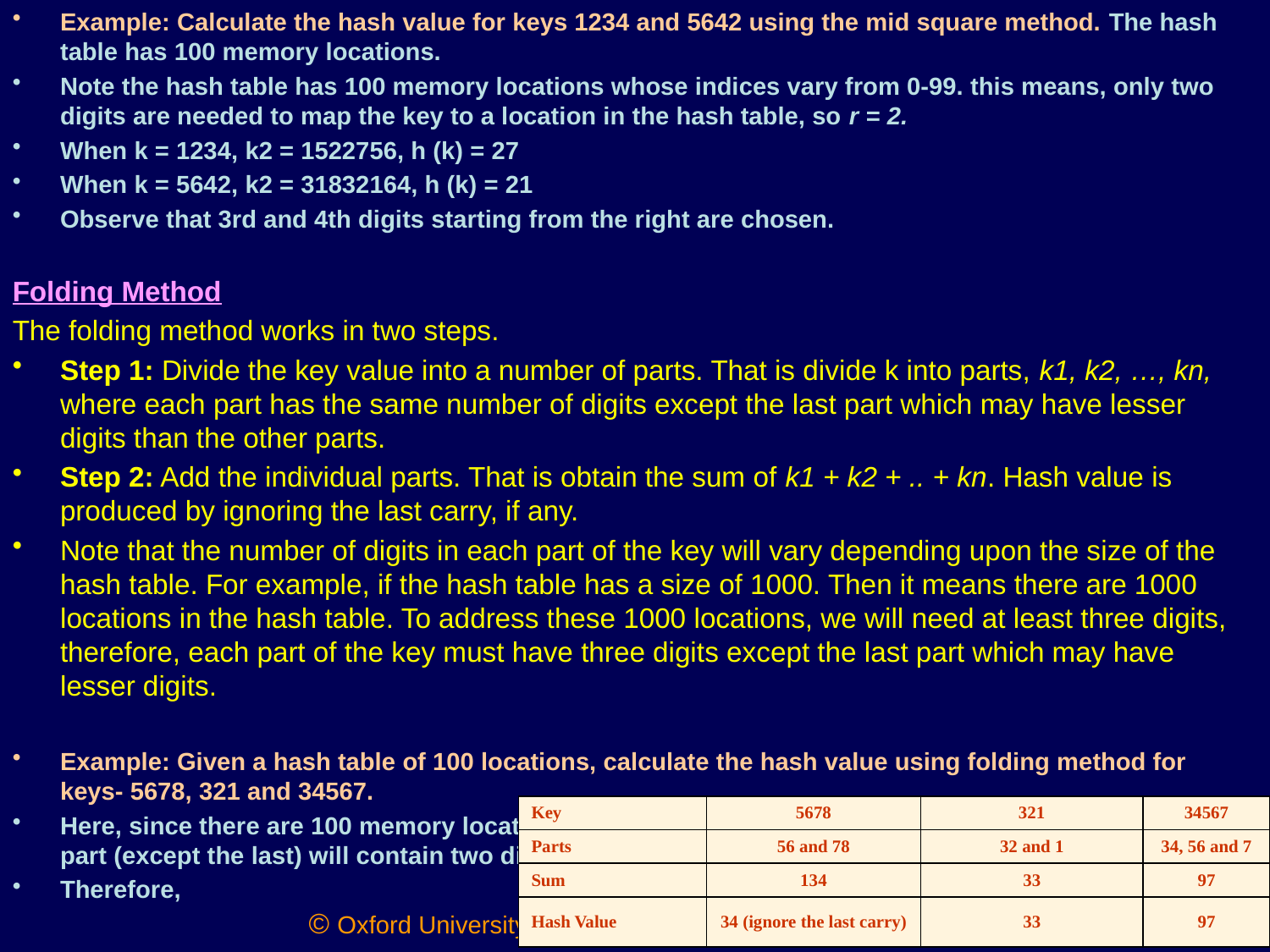

Example: Calculate the hash value for keys 1234 and 5642 using the mid square method. The hash table has 100 memory locations.
Note the hash table has 100 memory locations whose indices vary from 0-99. this means, only two digits are needed to map the key to a location in the hash table, so r = 2.
When k = 1234, k2 = 1522756, h (k) = 27
When k = 5642, k2 = 31832164, h (k) = 21
Observe that 3rd and 4th digits starting from the right are chosen.

Folding Method
The folding method works in two steps.
Step 1: Divide the key value into a number of parts. That is divide k into parts, k1, k2, …, kn, where each part has the same number of digits except the last part which may have lesser digits than the other parts.
Step 2: Add the individual parts. That is obtain the sum of k1 + k2 + .. + kn. Hash value is produced by ignoring the last carry, if any.
Note that the number of digits in each part of the key will vary depending upon the size of the hash table. For example, if the hash table has a size of 1000. Then it means there are 1000 locations in the hash table. To address these 1000 locations, we will need at least three digits, therefore, each part of the key must have three digits except the last part which may have lesser digits.

Example: Given a hash table of 100 locations, calculate the hash value using folding method for keys- 5678, 321 and 34567.
Here, since there are 100 memory locations to address, we will break the key into parts where each part (except the last) will contain two digits.
Therefore,

| Key | 5678 | 321 | 34567 |
| --- | --- | --- | --- |
| Parts | 56 and 78 | 32 and 1 | 34, 56 and 7 |
| Sum | 134 | 33 | 97 |
| Hash Value | 34 (ignore the last carry) | 33 | 97 |